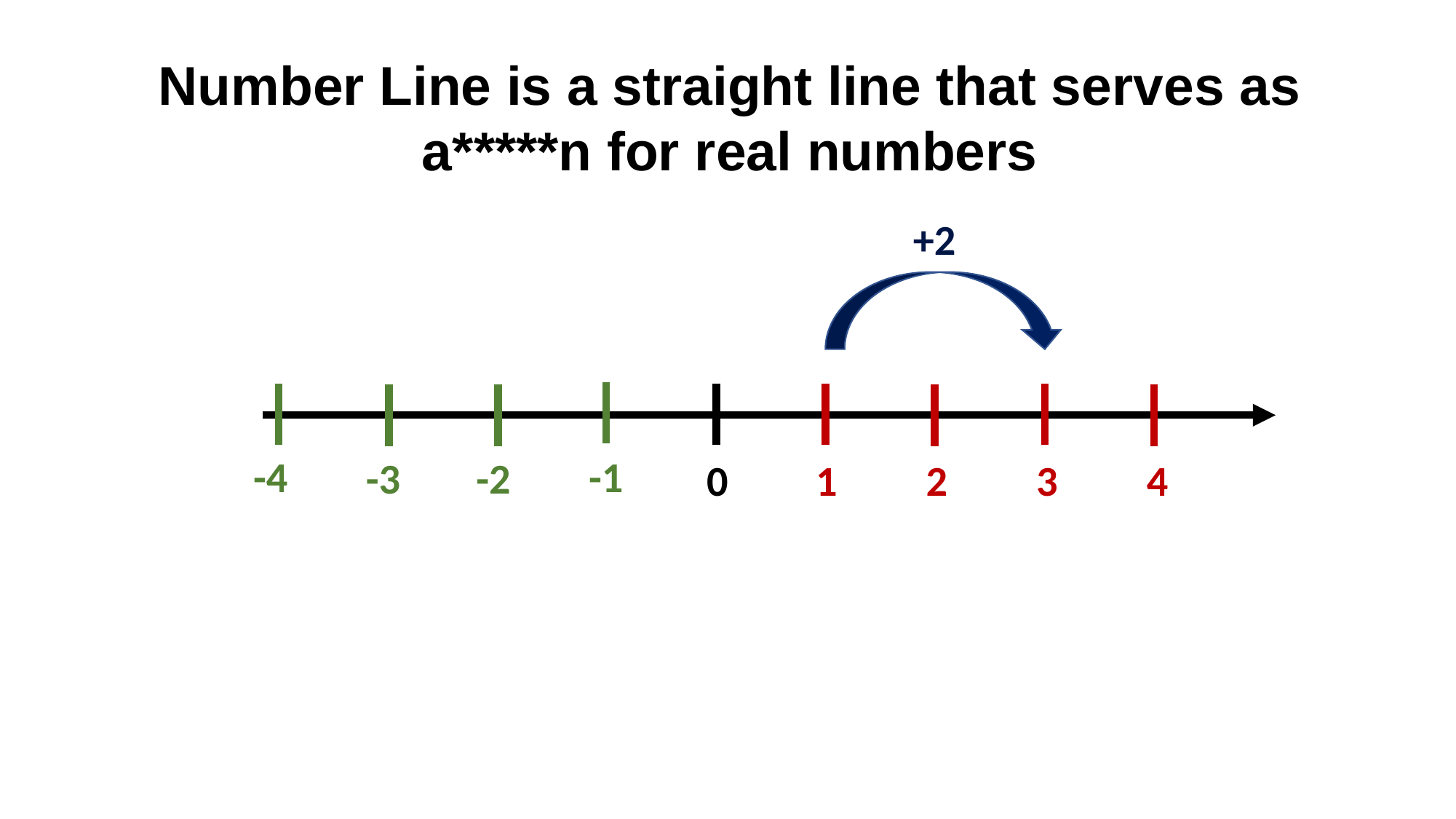

Number Line is a straight line that serves as a*****n for real numbers
+2

-1
-4
-2
-3
0
1
2
3
4